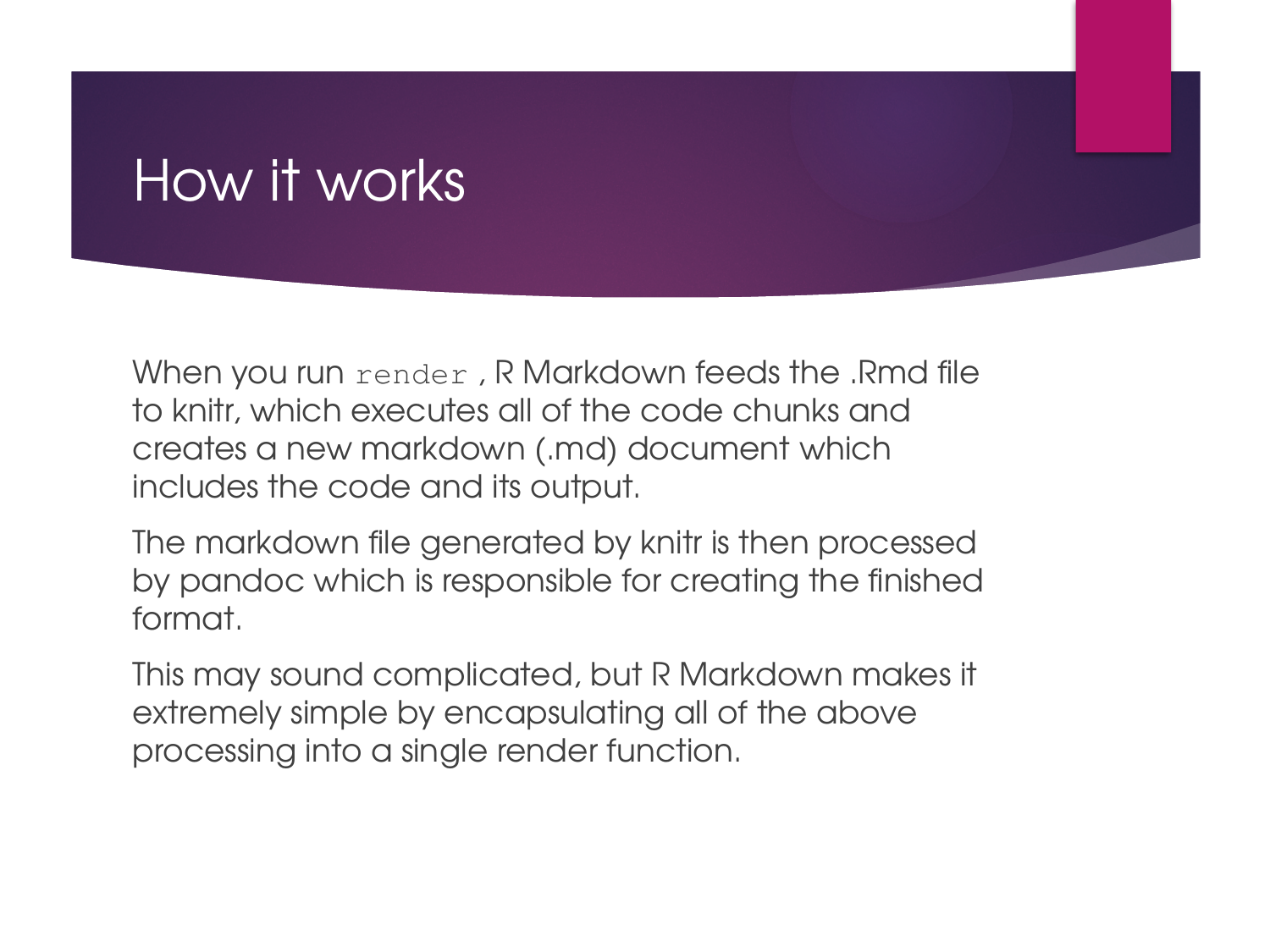

# How it works
When you run render , R Markdown feeds the .Rmd file to knitr, which executes all of the code chunks and creates a new markdown (.md) document which includes the code and its output.
The markdown file generated by knitr is then processed by pandoc which is responsible for creating the finished format.
This may sound complicated, but R Markdown makes it extremely simple by encapsulating all of the above processing into a single render function.